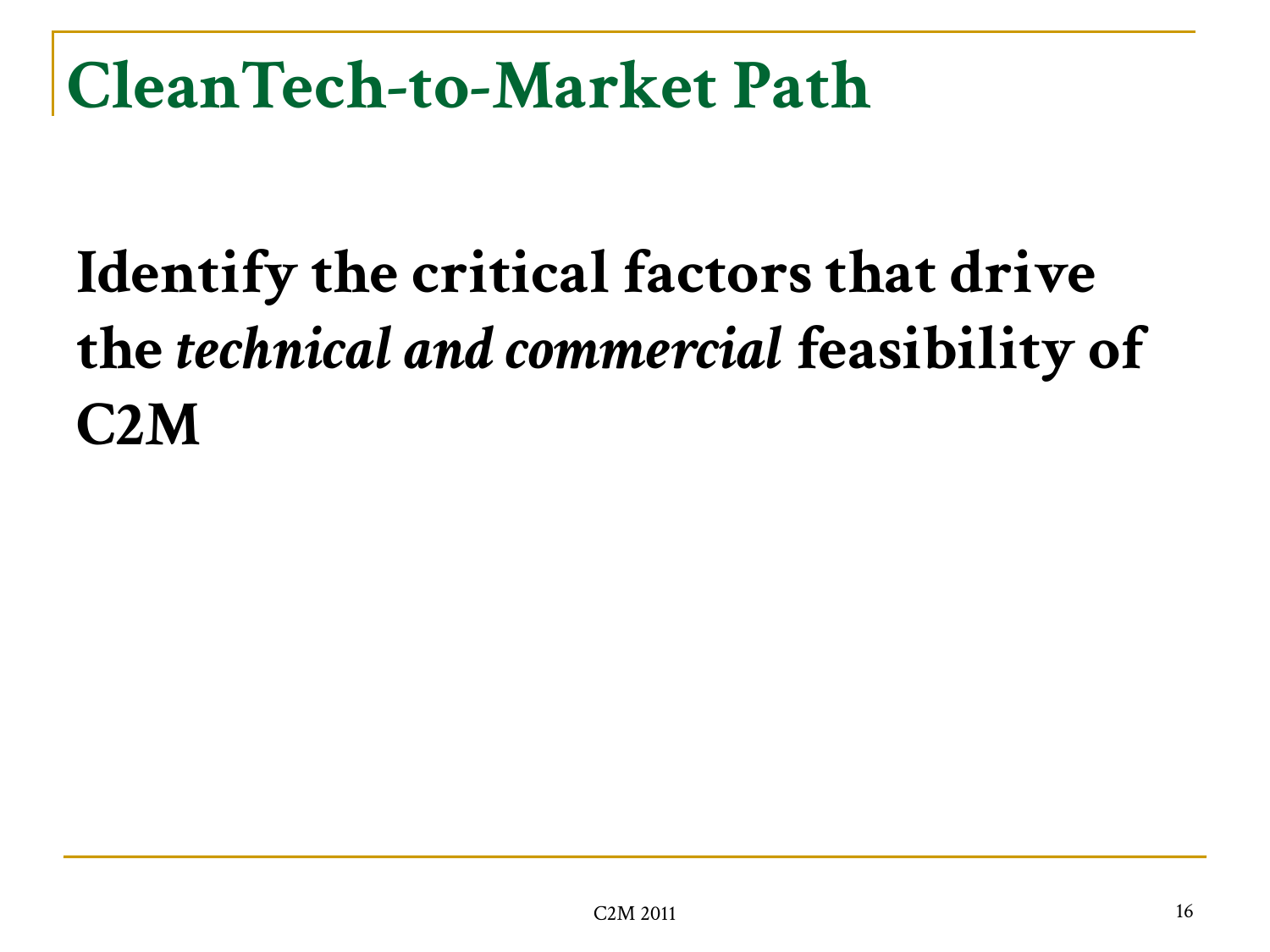

# CleanTech-to-Market Path
Identify the critical factors that drive the technical and commercial feasibility of C2M
16
C2M 2011